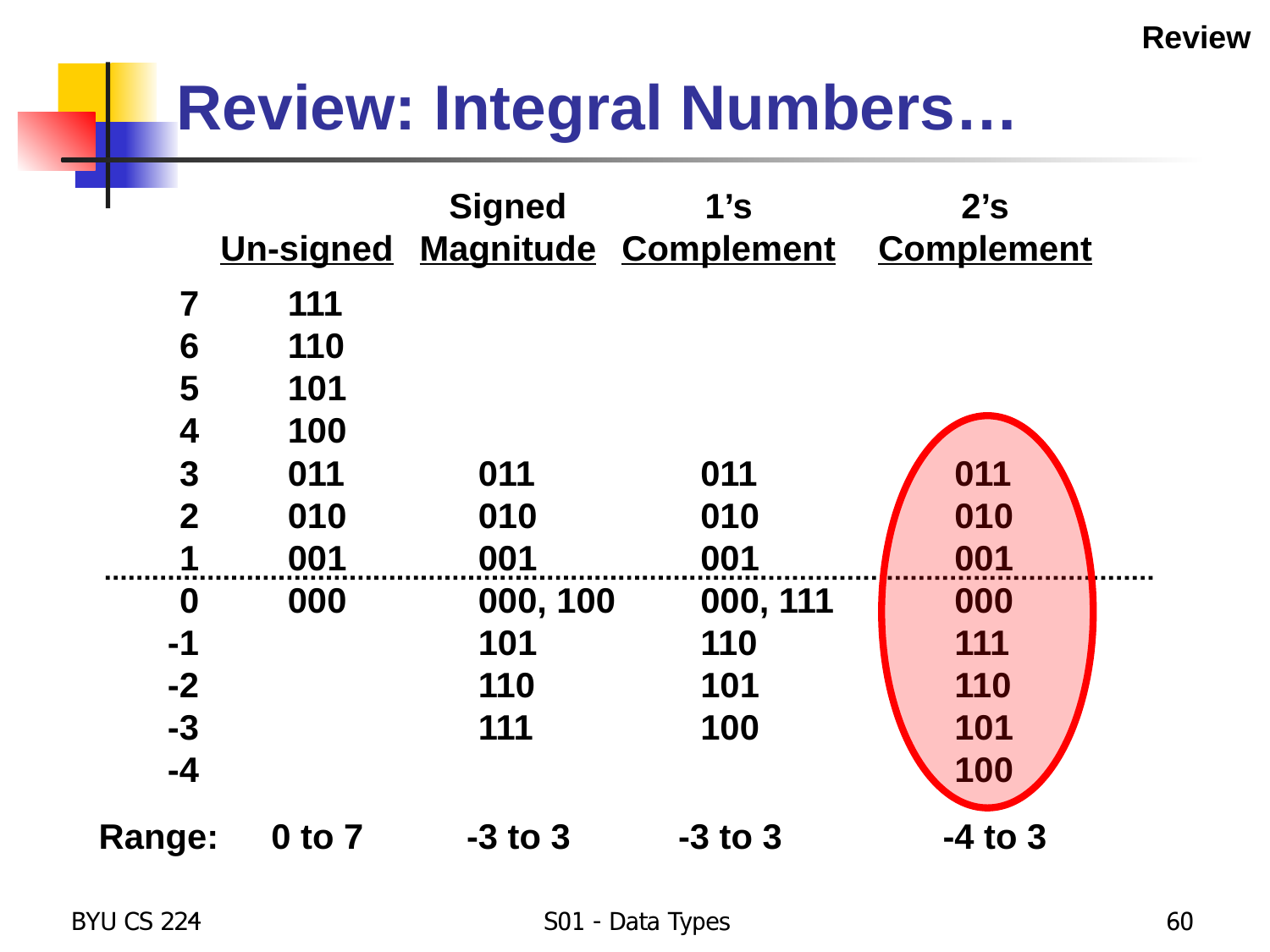

Review
# Review: Integral Numbers…
Signed Magnitude
1’s Complement
2’s Complement
Un-signed
7
6
5
4
3
2
1
0
-1
-2
-3
-4
111
110
101
100
011
010
001
000

011
010
001
000, 100
101
110
111
011
010
001
000, 111
110
101
100
011
010
001
000
111
110
101
100

Range:
0 to 7
-3 to 3
-3 to 3
-4 to 3
BYU CS 224
S01 - Data Types
60